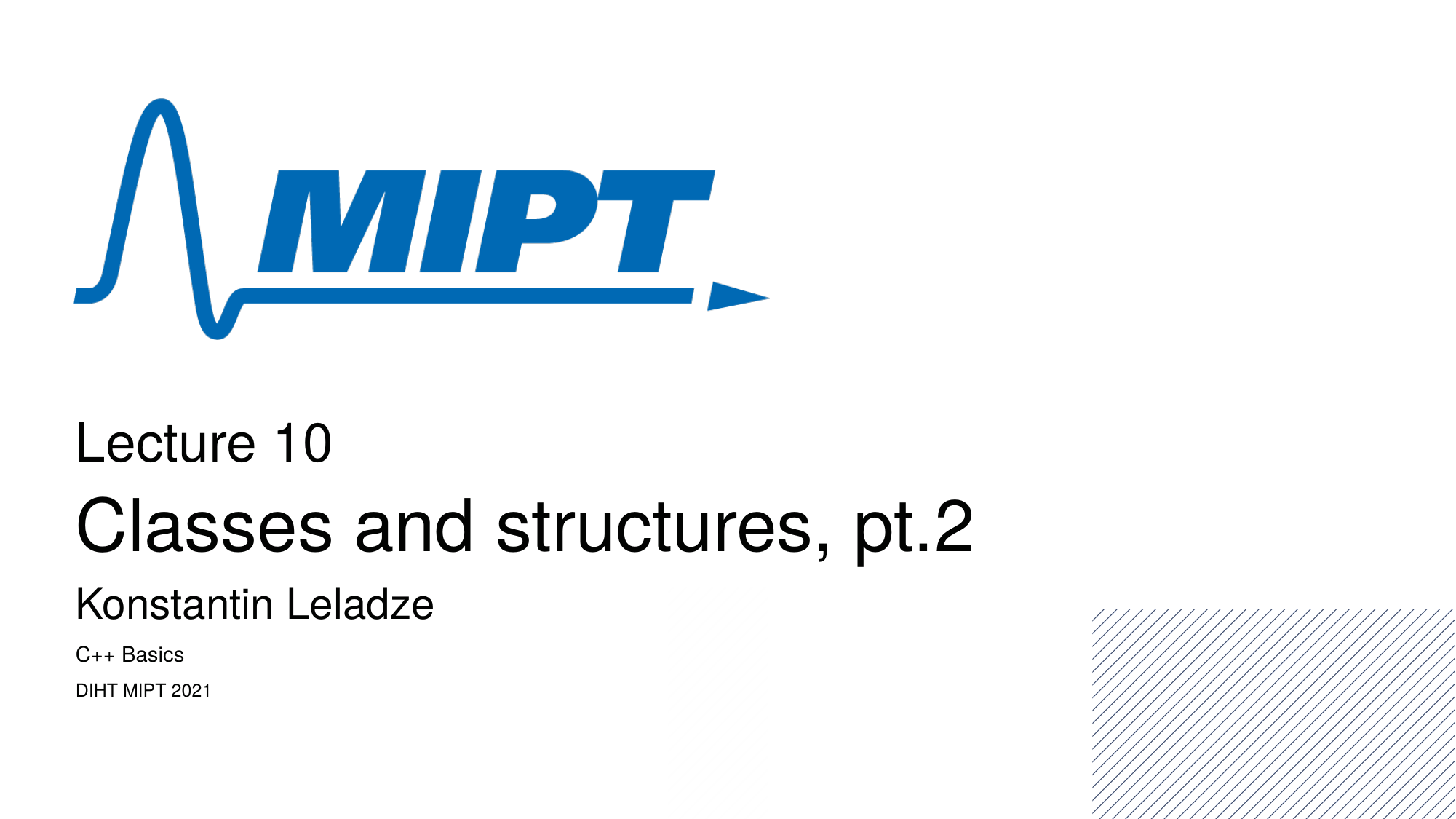

Lecture 10
Classes and structures, pt.2
Konstantin Leladze
C++ Basics
DIHT MIPT 2021